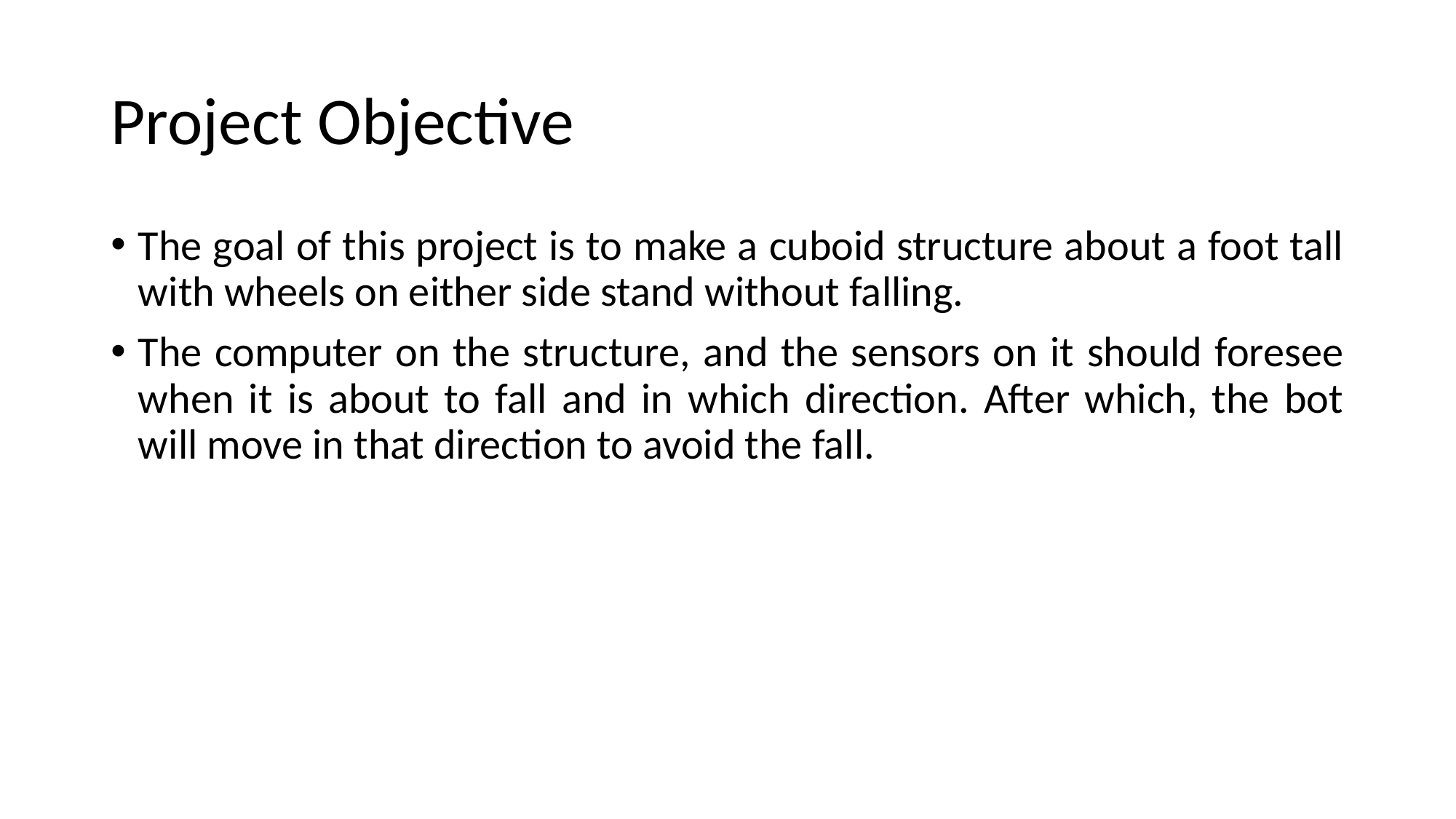

# Project Objective
The goal of this project is to make a cuboid structure about a foot tall with wheels on either side stand without falling.
The computer on the structure, and the sensors on it should foresee when it is about to fall and in which direction. After which, the bot will move in that direction to avoid the fall.